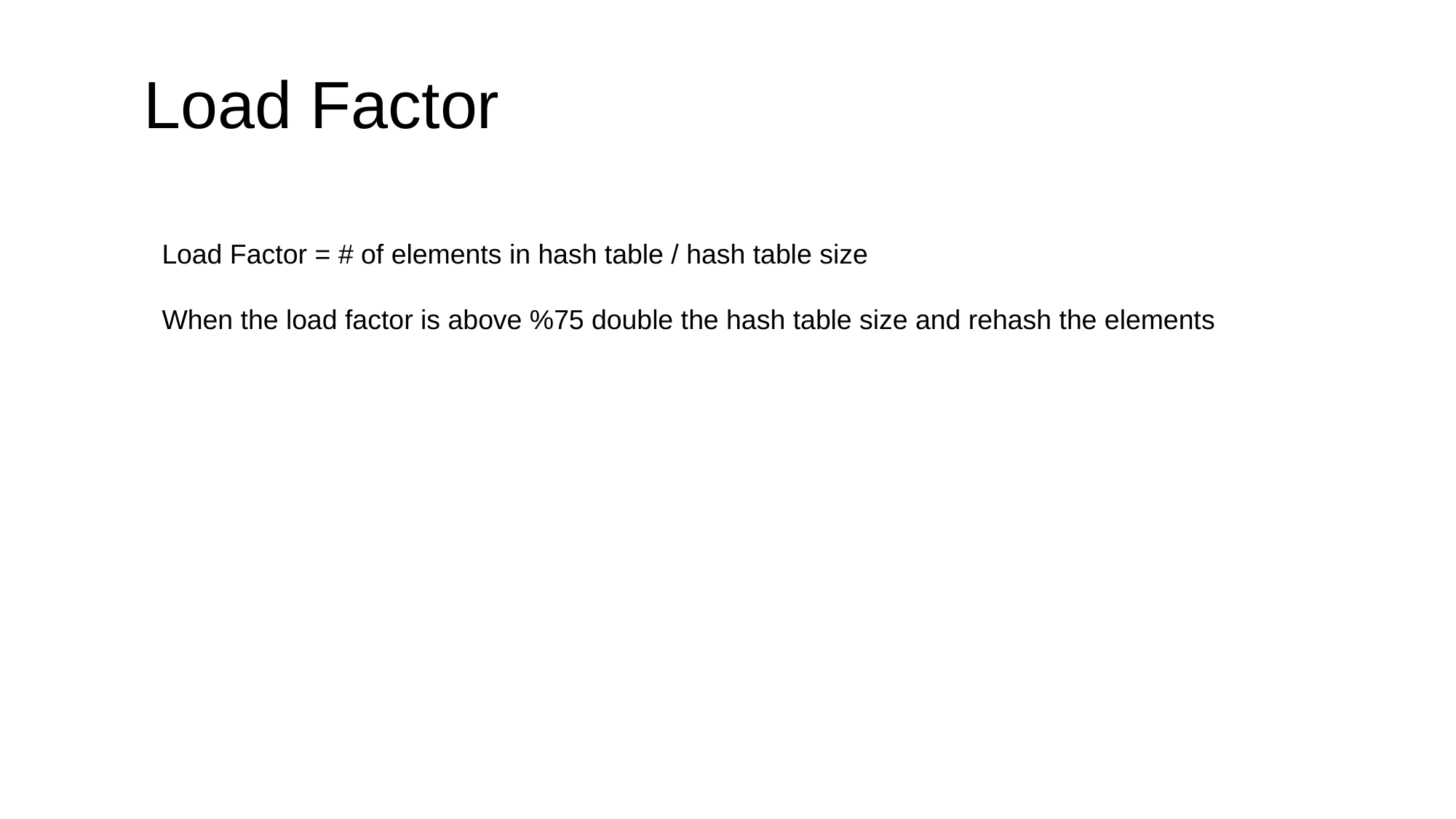

Load Factor
Load Factor = # of elements in hash table / hash table size

When the load factor is above %75 double the hash table size and rehash the elements